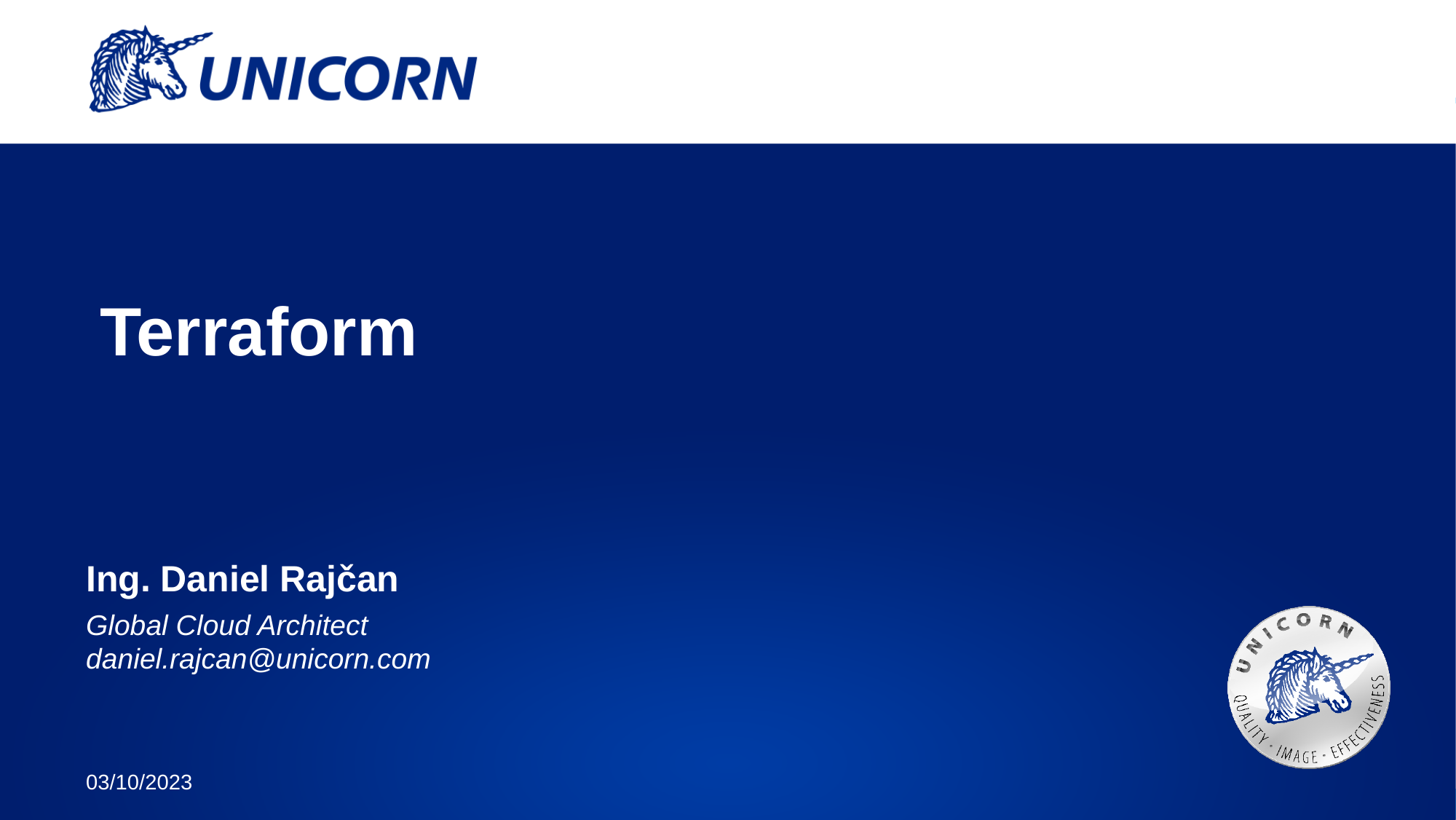

# Terraform
Ing. Daniel Rajčan
Global Cloud Architect daniel.rajcan@unicorn.com

03/10/2023